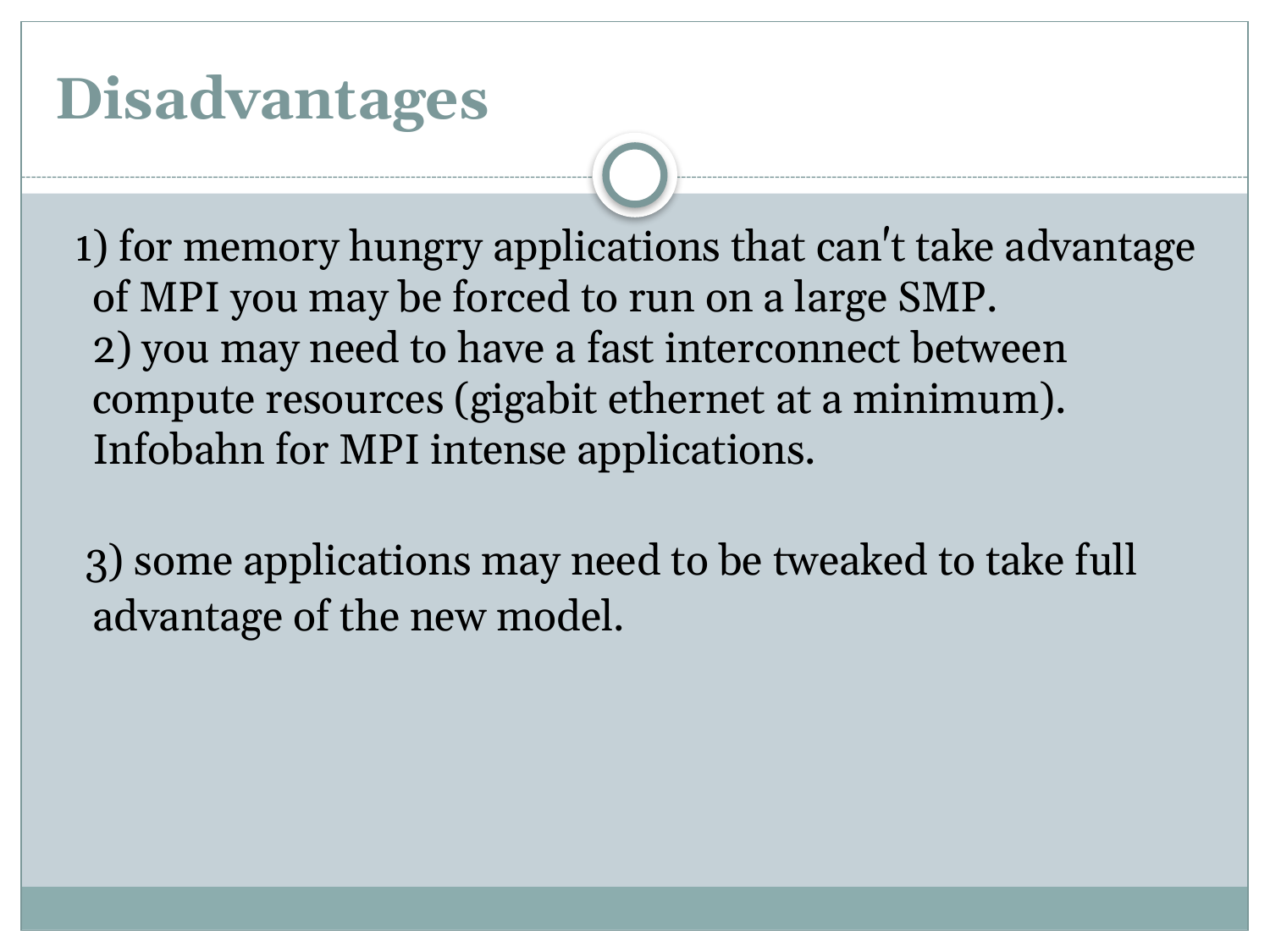

# Disadvantages
  1) for memory hungry applications that can't take advantage of MPI you may be forced to run on a large SMP.
2) you may need to have a fast interconnect between compute resources (gigabit ethernet at a minimum). Infobahn for MPI intense applications.
   3) some applications may need to be tweaked to take full advantage of the new model.